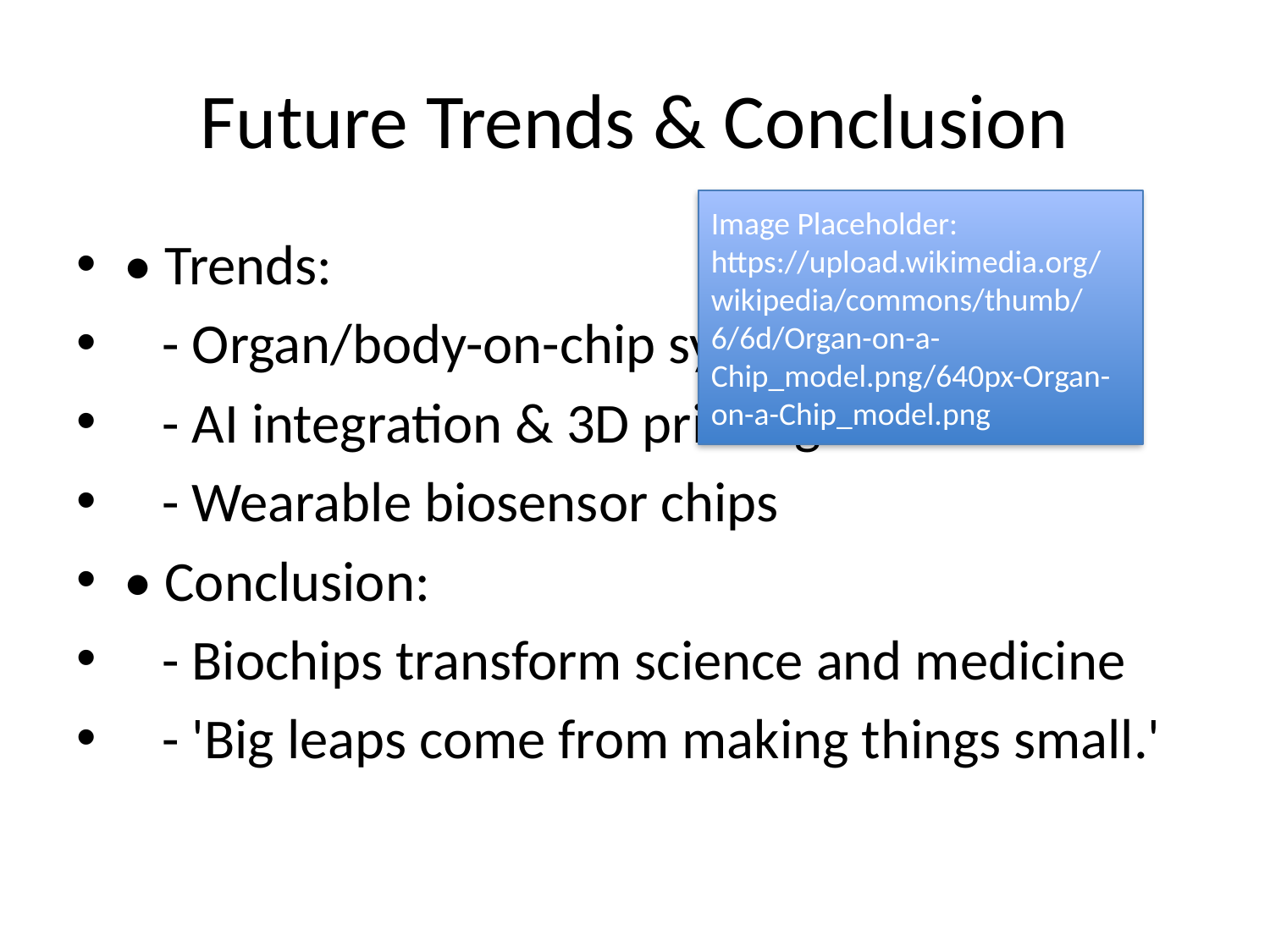

# Future Trends & Conclusion
Image Placeholder:
https://upload.wikimedia.org/wikipedia/commons/thumb/6/6d/Organ-on-a-Chip_model.png/640px-Organ-on-a-Chip_model.png
• Trends:
   - Organ/body-on-chip systems
   - AI integration & 3D printing
   - Wearable biosensor chips
• Conclusion:
   - Biochips transform science and medicine
   - 'Big leaps come from making things small.'